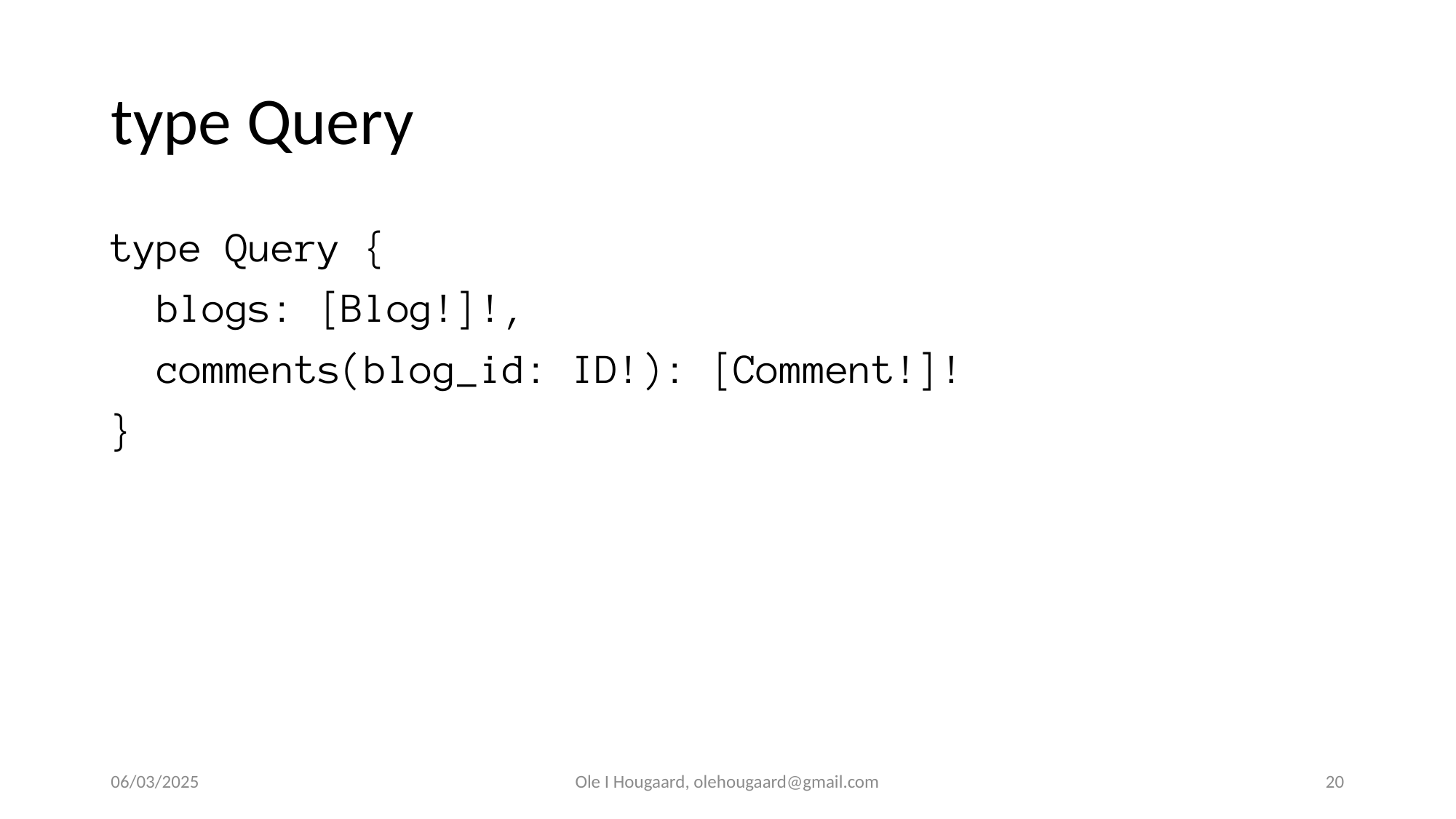

# type Query
type Query {
  blogs: [Blog!]!,
  comments(blog_id: ID!): [Comment!]!
}
06/03/2025
Ole I Hougaard, olehougaard@gmail.com
20